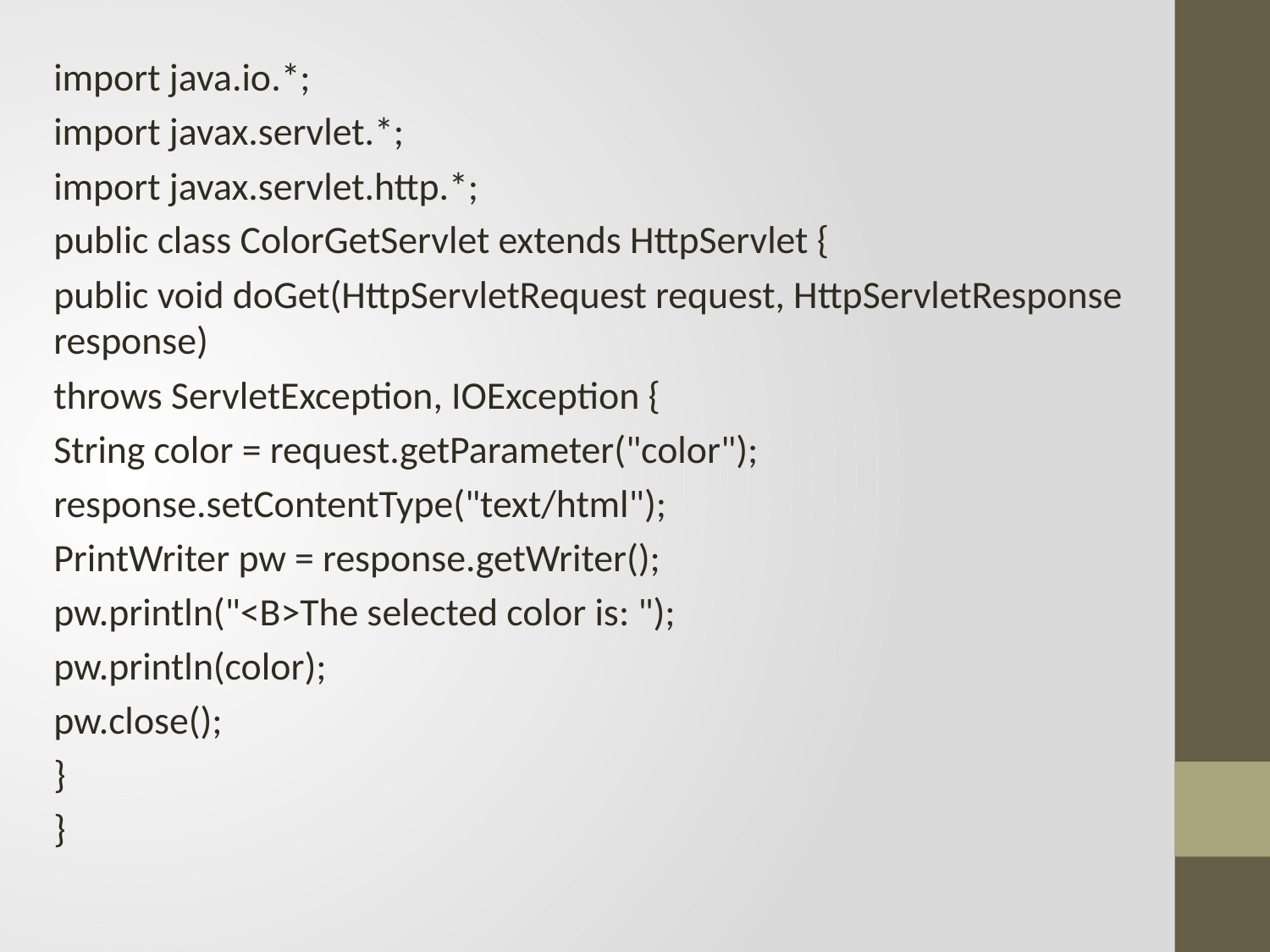

import java.io.*;
import javax.servlet.*;
import javax.servlet.http.*;
public class ColorGetServlet extends HttpServlet {
public void doGet(HttpServletRequest request, HttpServletResponse response)
throws ServletException, IOException {
String color = request.getParameter("color");
response.setContentType("text/html");
PrintWriter pw = response.getWriter();
pw.println("<B>The selected color is: ");
pw.println(color);
pw.close();
}
}